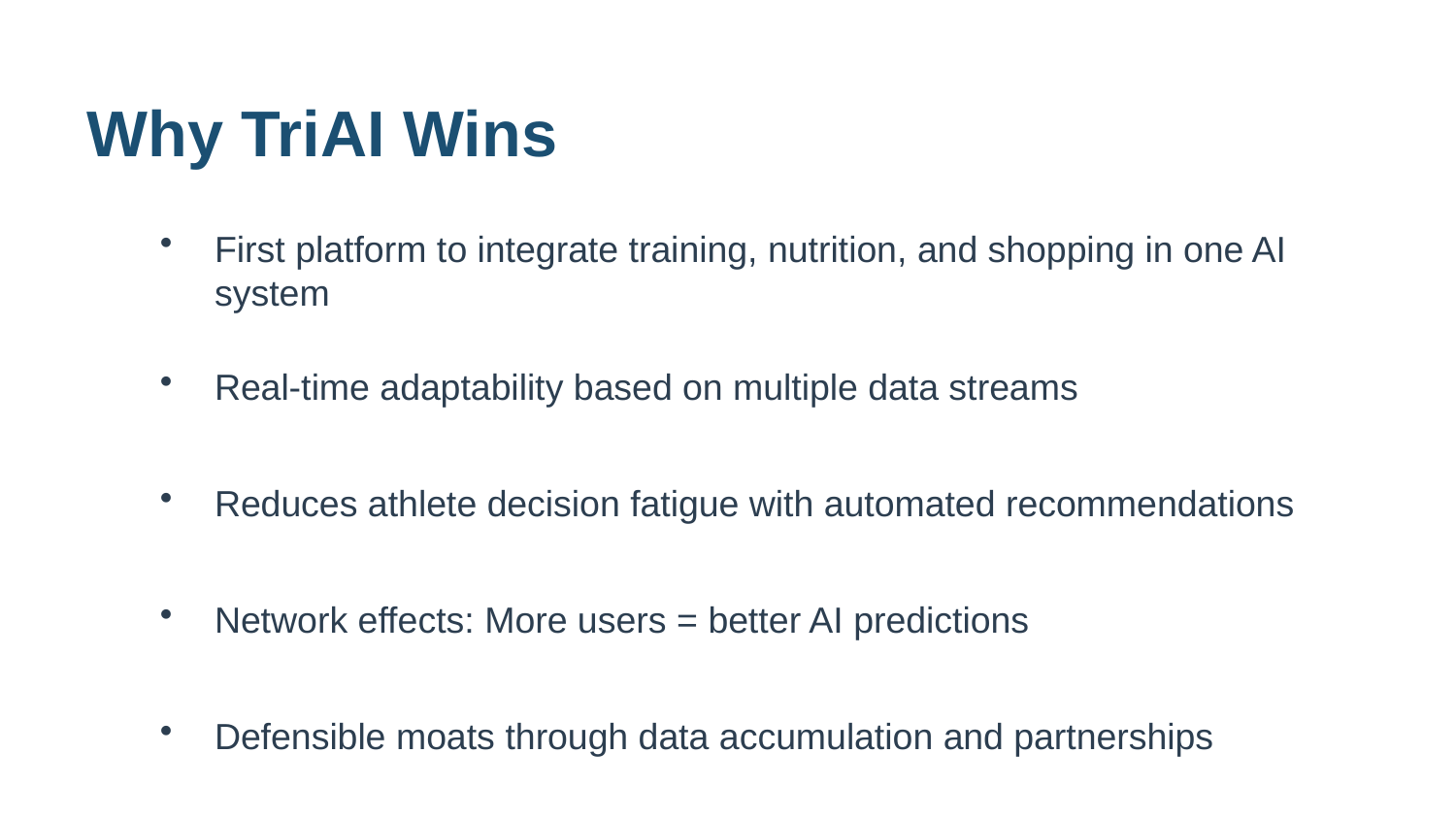

Why TriAI Wins
First platform to integrate training, nutrition, and shopping in one AI system
Real-time adaptability based on multiple data streams
Reduces athlete decision fatigue with automated recommendations
Network effects: More users = better AI predictions
Defensible moats through data accumulation and partnerships